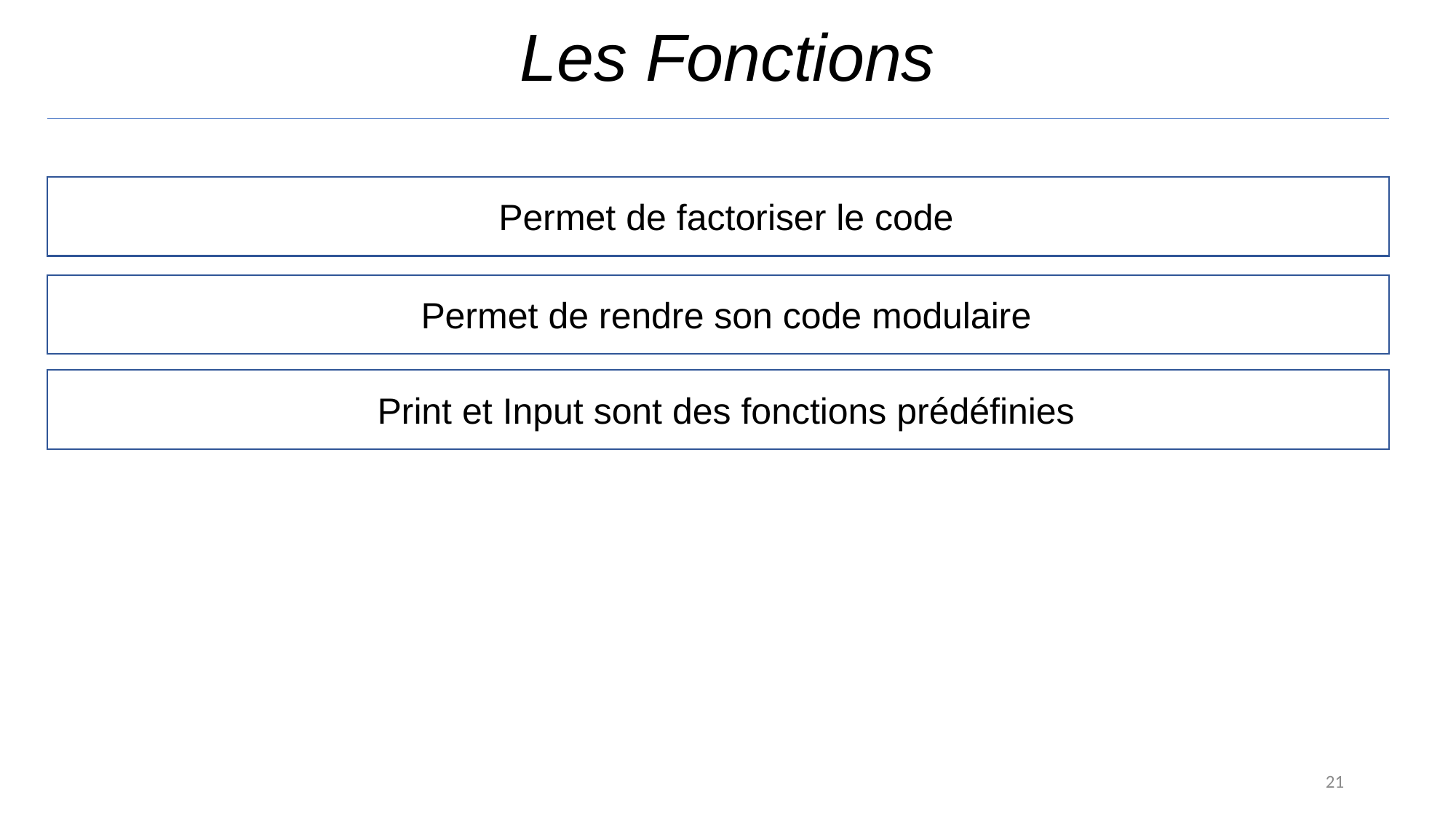

# Les Fonctions

 Permet de factoriser le code

 Permet de rendre son code modulaire

 Print et Input sont des fonctions prédéfinies
21